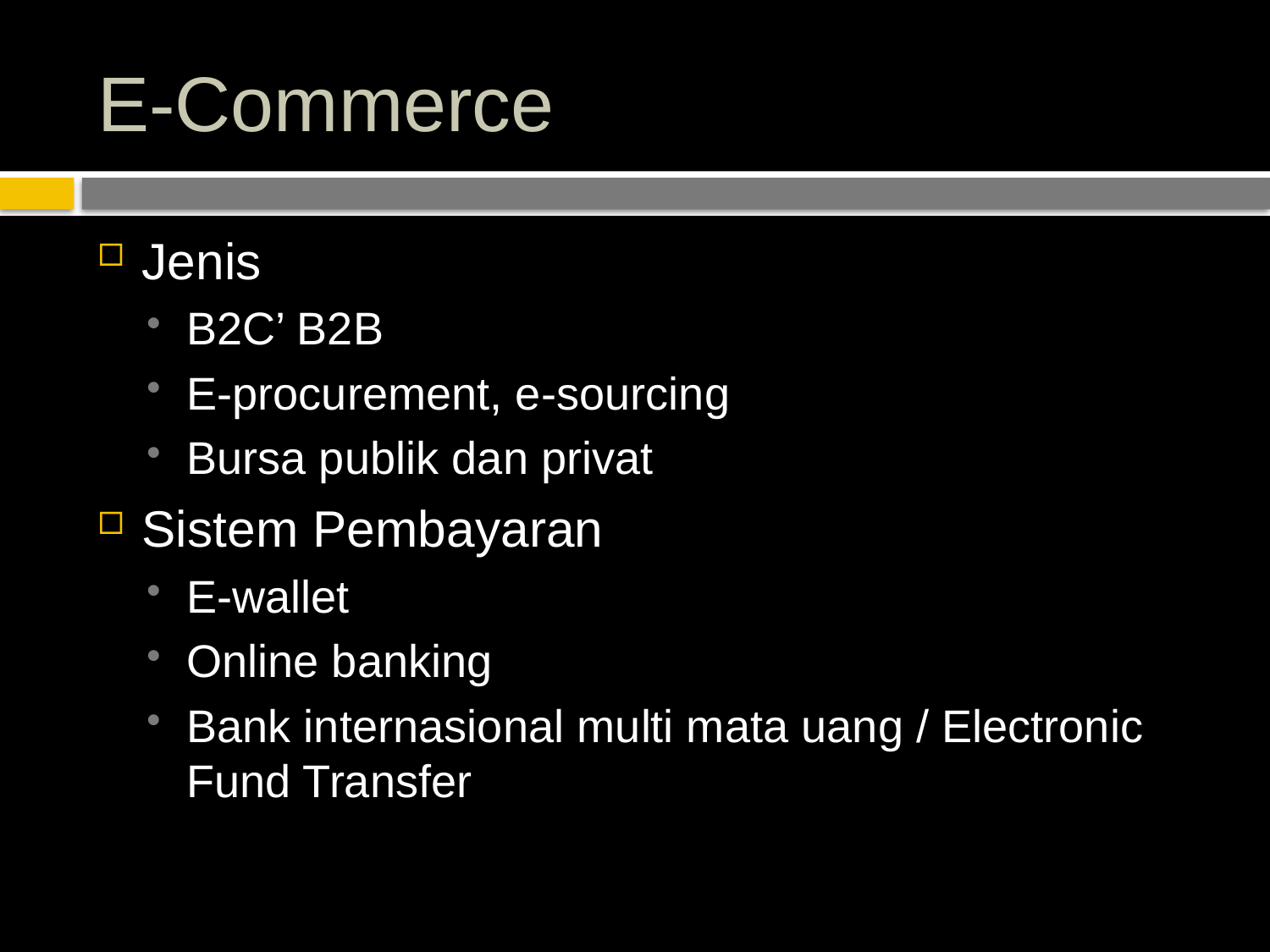

# E-Commerce
Jenis
B2C’ B2B
E-procurement, e-sourcing
Bursa publik dan privat
Sistem Pembayaran
E-wallet
Online banking
Bank internasional multi mata uang / Electronic Fund Transfer